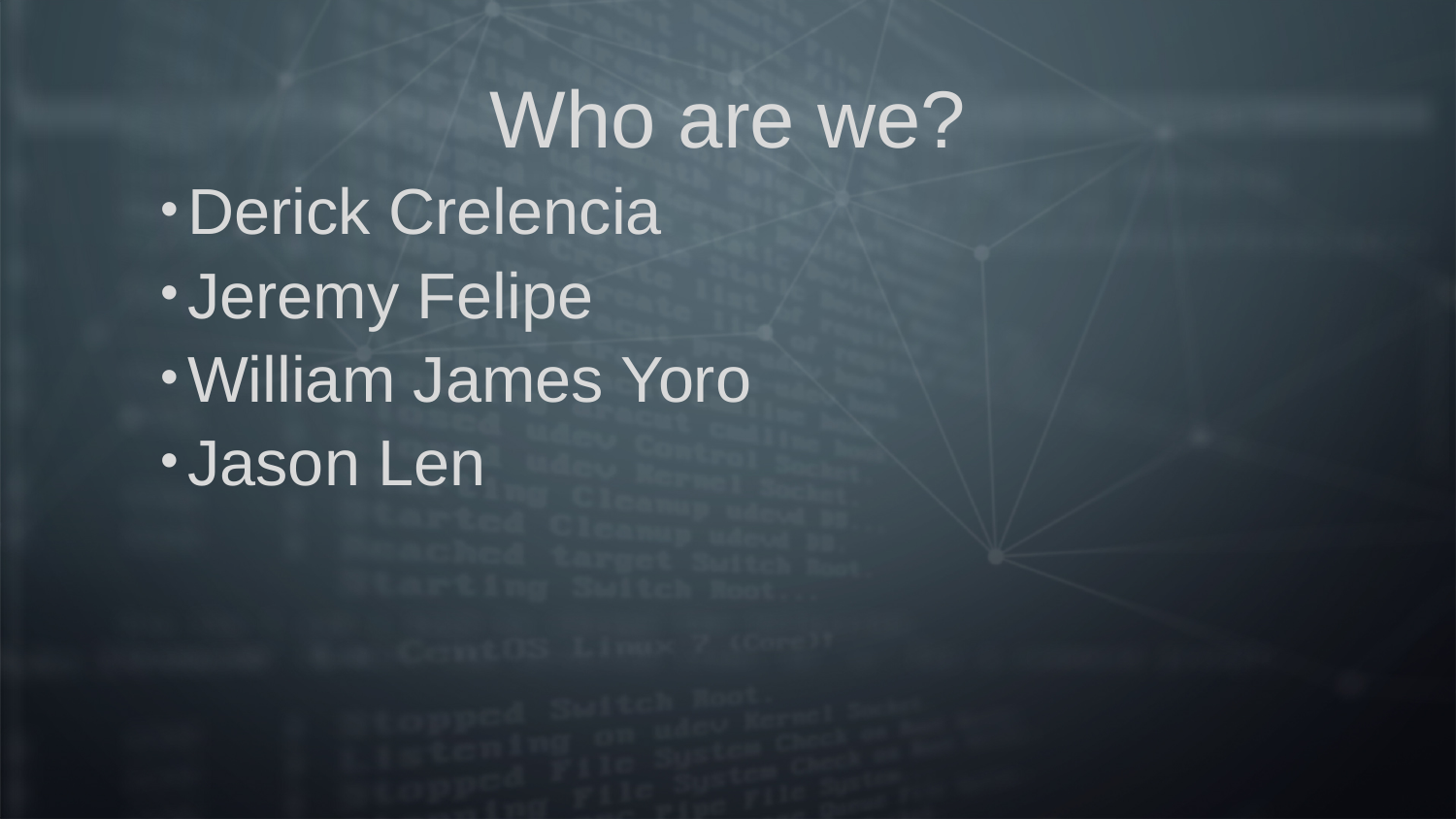

# Who are we?
Derick Crelencia
Jeremy Felipe
William James Yoro
Jason Len